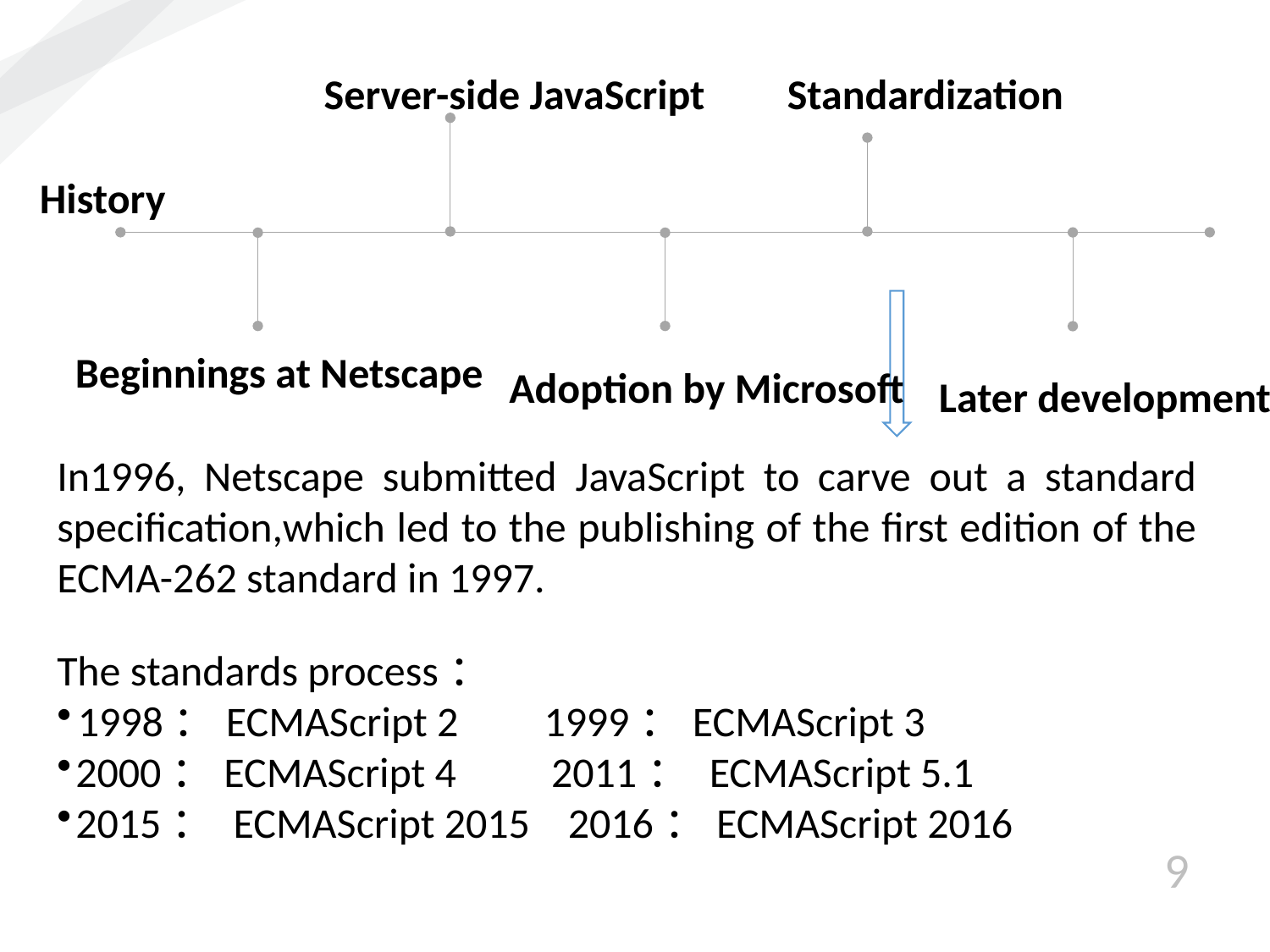

Server-side JavaScript
Standardization

History

In1996, Netscape submitted JavaScript to carve out a standard specification,which led to the publishing of the first edition of the ECMA-262 standard in 1997.

The standards process：
1998：ECMAScript 2         1999：ECMAScript 3
2000：ECMAScript 4          2011： ECMAScript 5.1
2015： ECMAScript 2015    2016：ECMAScript 2016
Beginnings at Netscape
Adoption by Microsoft
Later developments
9